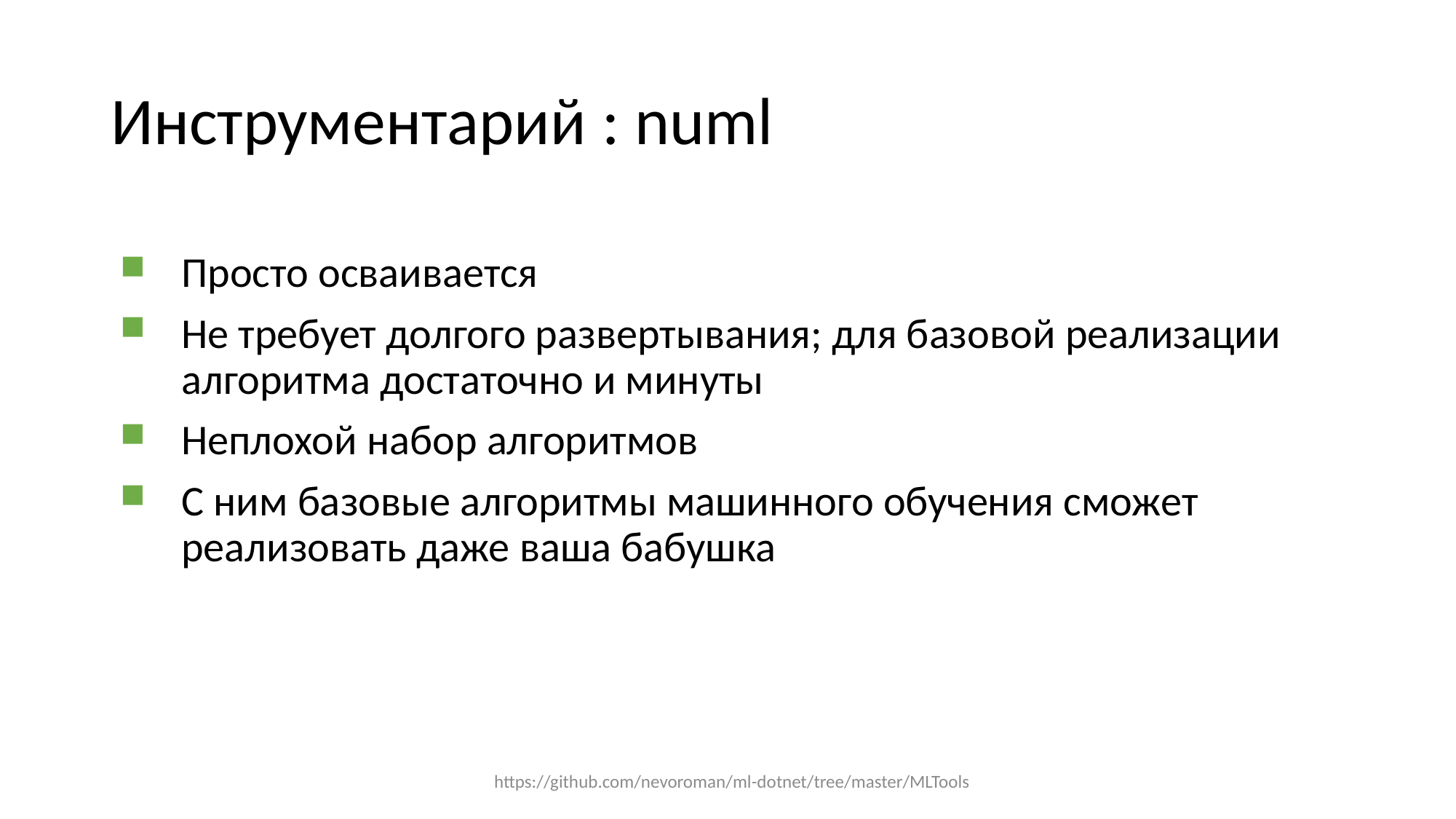

# Инструментарий : numl
Просто осваивается
Не требует долгого развертывания; для базовой реализации алгоритма достаточно и минуты
Неплохой набор алгоритмов
С ним базовые алгоритмы машинного обучения сможет реализовать даже ваша бабушка

20
https://github.com/nevoroman/ml-dotnet/tree/master/MLTools